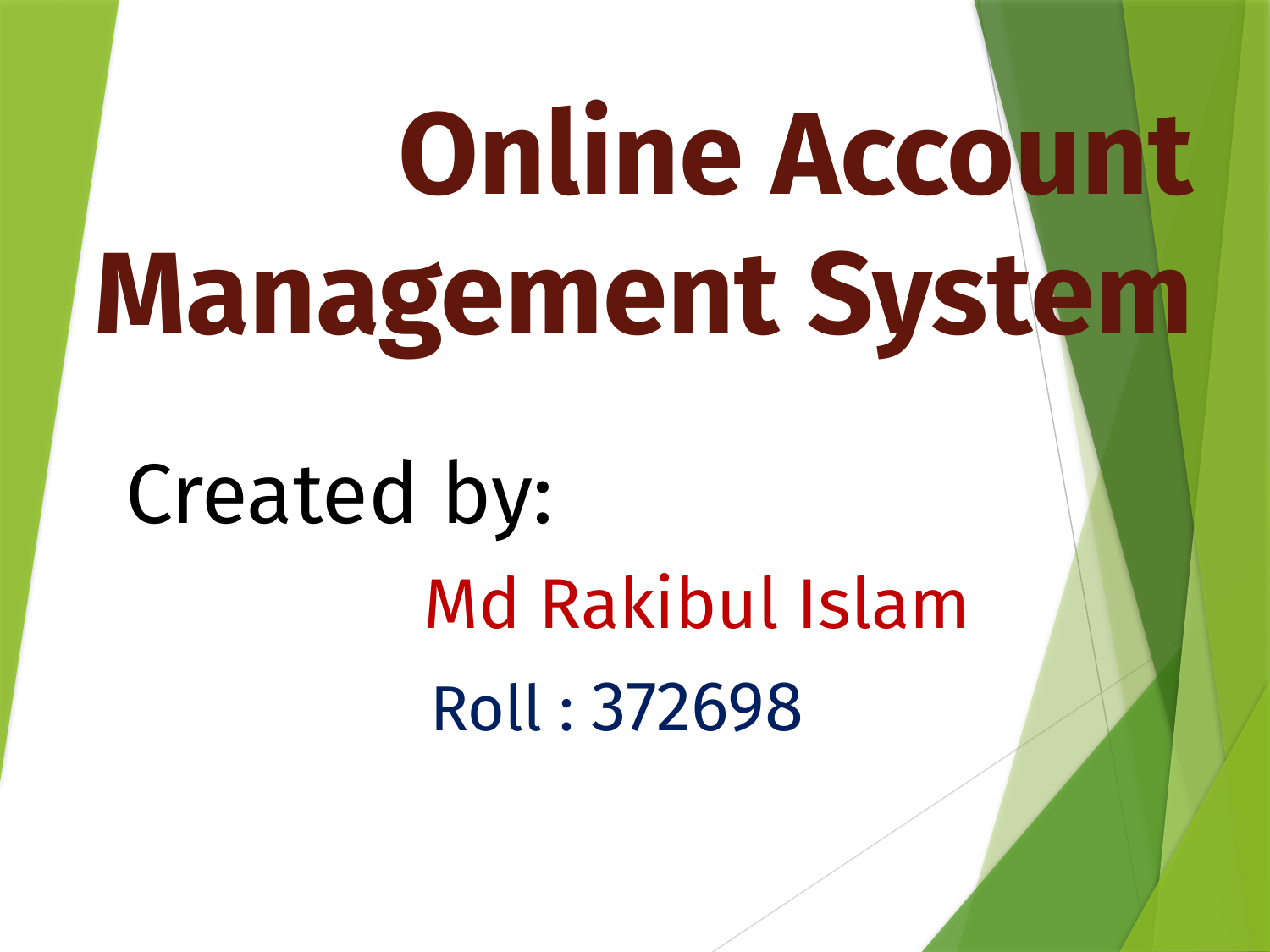

# Online Account Management System

Created by:
                                Md Rakibul Islam
                  Roll : 372698